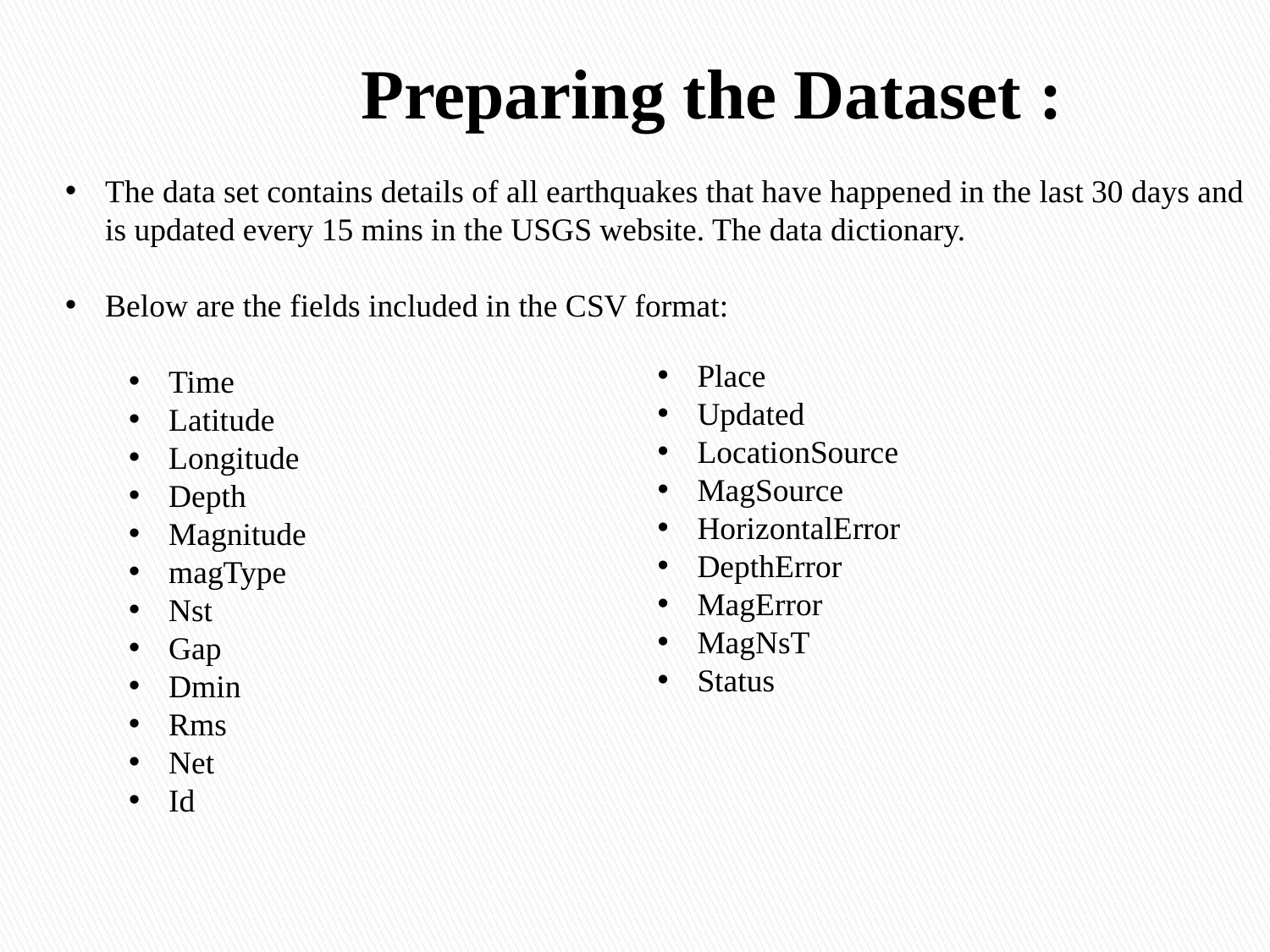

#
          Preparing the Dataset :

The data set contains details of all earthquakes that have happened in the last 30 days and is updated every 15 mins in the USGS website. The data dictionary.

Below are the fields included in the CSV format:

Time
Latitude
Longitude
Depth
Magnitude
magType
Nst
Gap
Dmin
Rms
Net
Id
Place
Updated
LocationSource
MagSource
HorizontalError
DepthError
MagError
MagNsT
Status